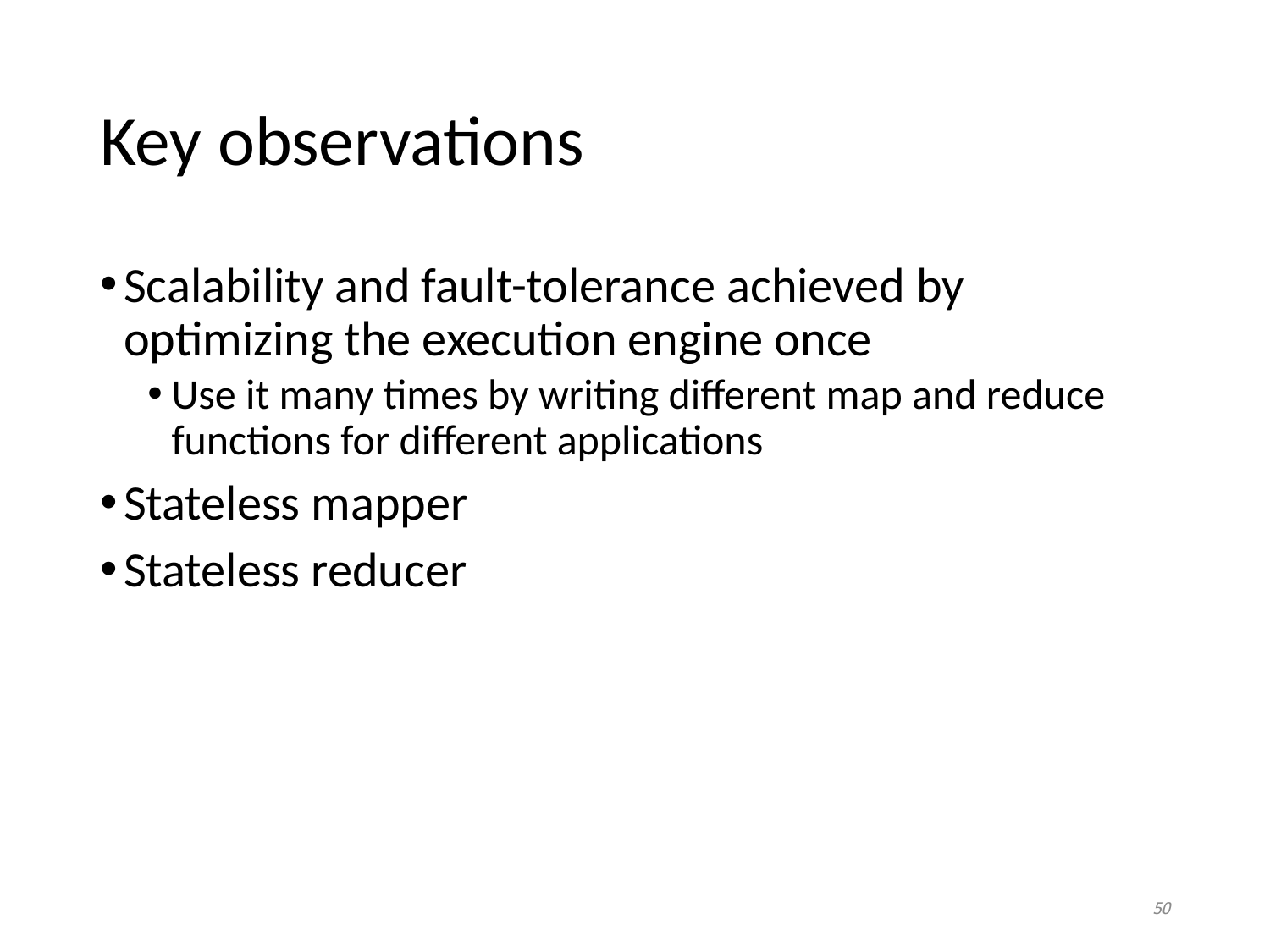

# Key observations
Scalability and fault-tolerance achieved by optimizing the execution engine once
Use it many times by writing different map and reduce functions for different applications
Stateless mapper
Stateless reducer

50